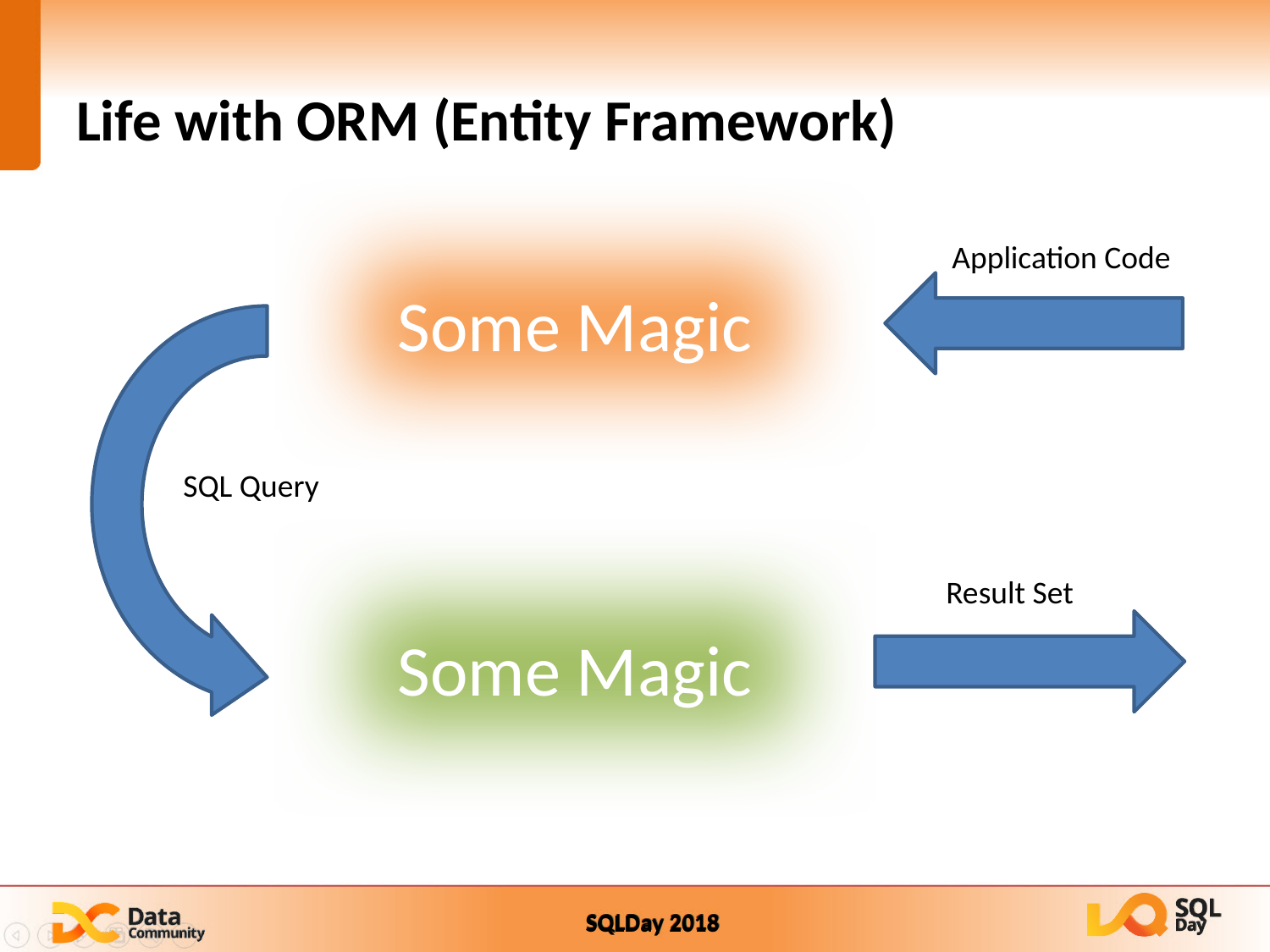

# Life with ORM (Entity Framework)
Some Magic
Application Code

SQL Query
Some Magic
Result Set

29  |